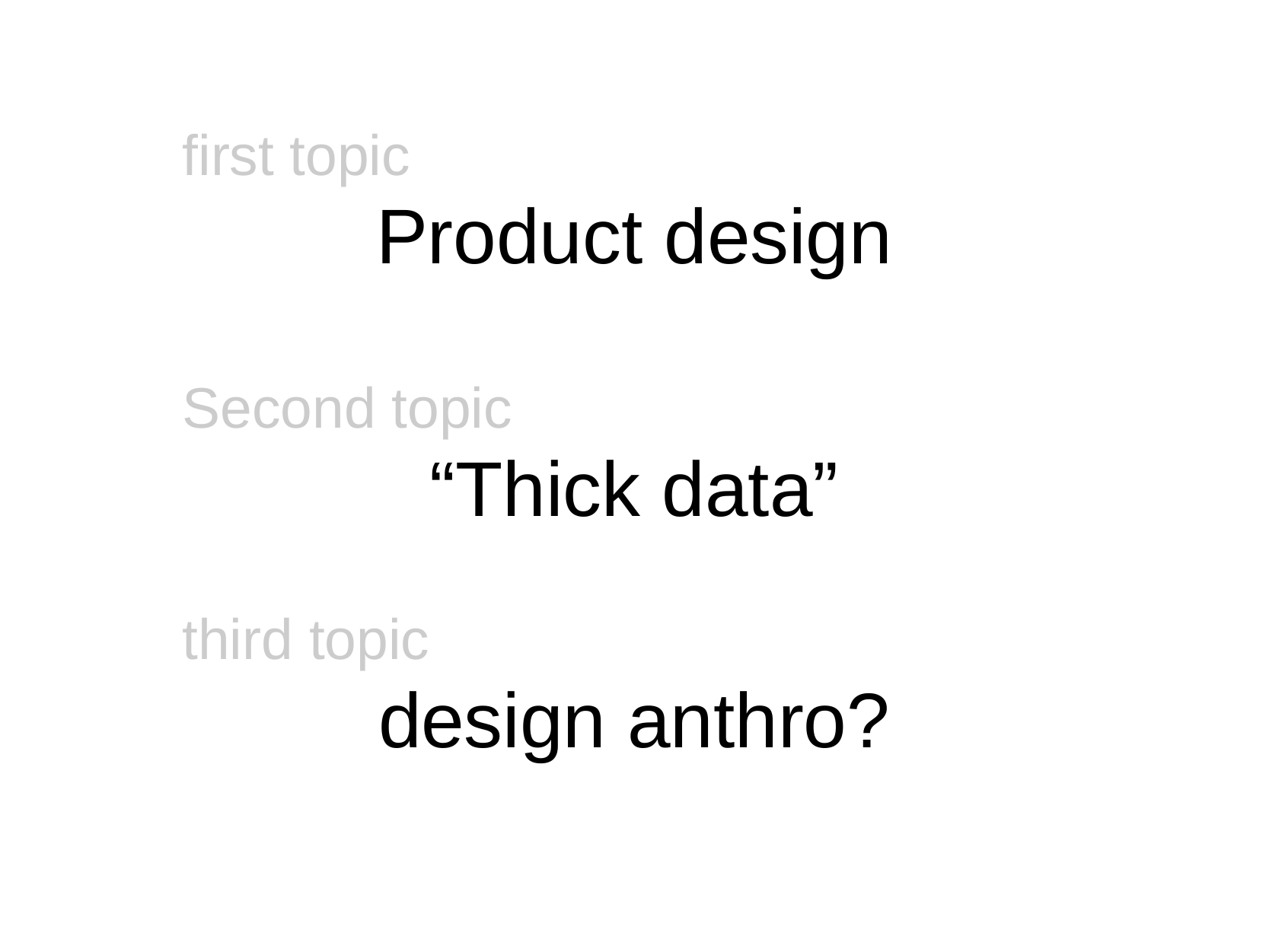

first topic
Product design
Second topic
“Thick data”
third topic
design anthro?